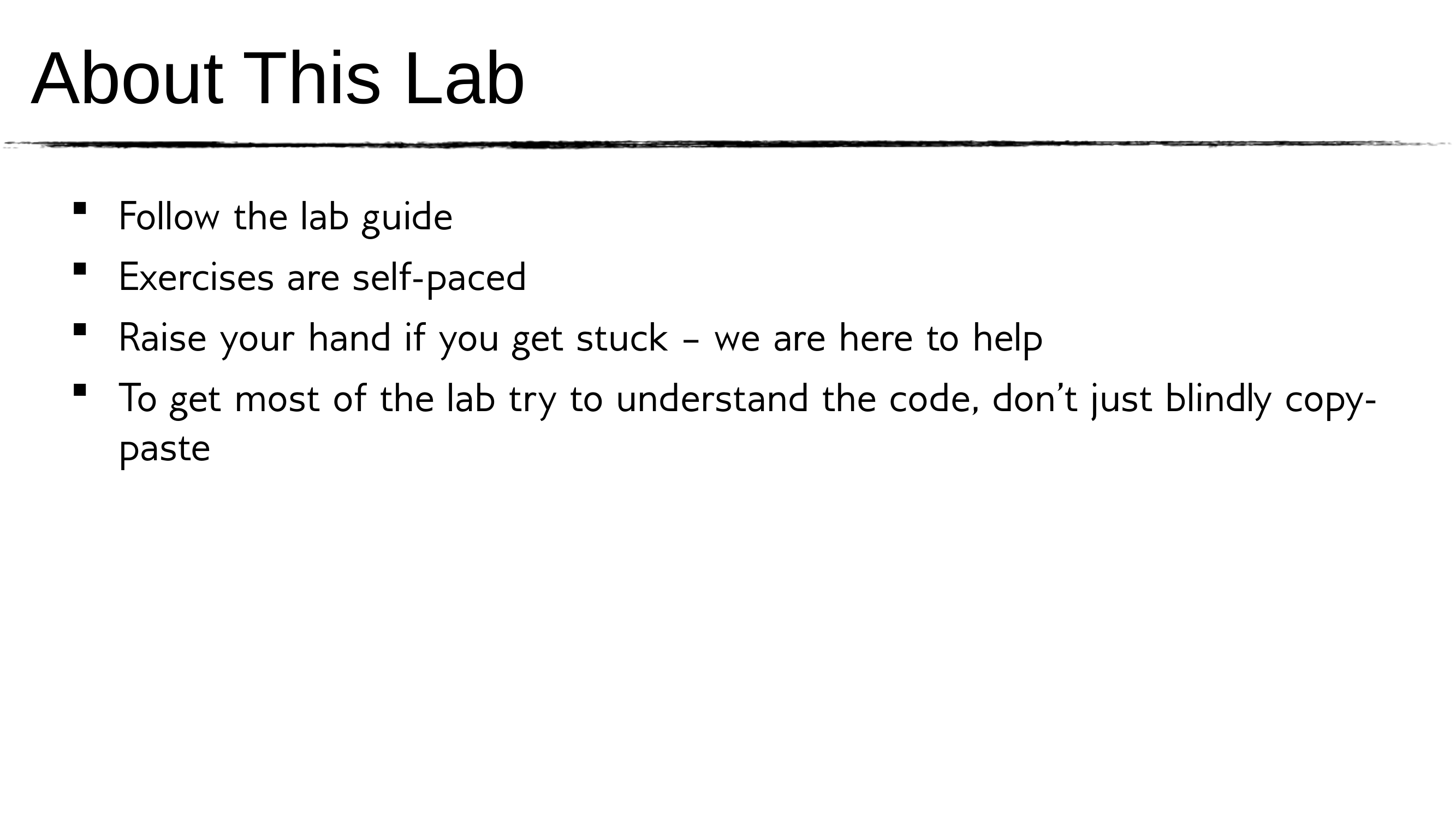

# About This Lab
Follow the lab guide
Exercises are self-paced
Raise your hand if you get stuck – we are here to help
To get most of the lab try to understand the code, don’t just blindly copy-paste